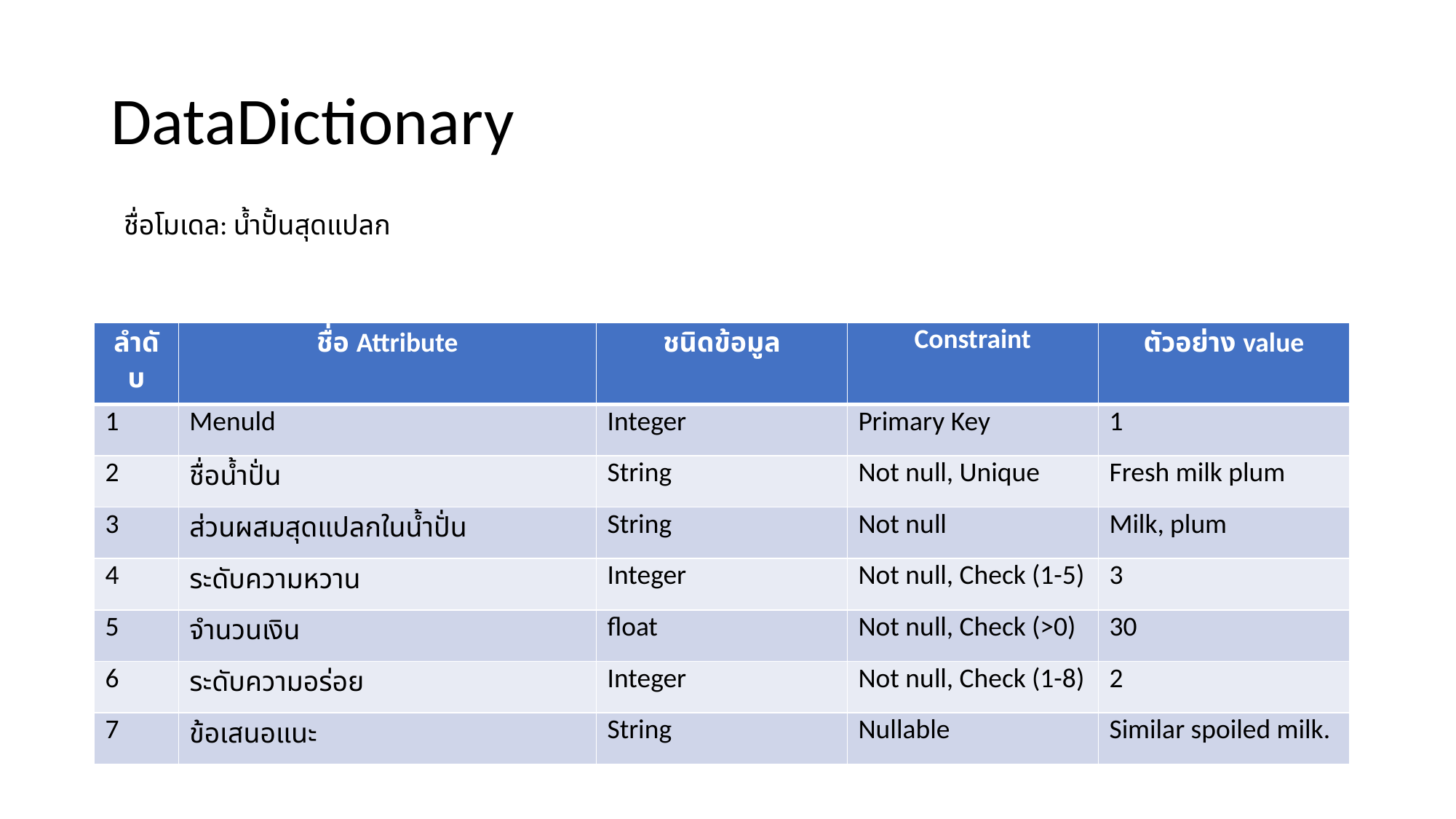

# DataDictionary
ชื่อโมเดล: น้ำปั้นสุดแปลก
| ลำดับ | ชื่อ Attribute | ชนิดข้อมูล | Constraint | ตัวอย่าง value |
| --- | --- | --- | --- | --- |
| 1 | Menuld | Integer | Primary Key | 1 |
| 2 | ชื่อน้ำปั่น | String | Not null, Unique | Fresh milk plum |
| 3 | ส่วนผสมสุดแปลกในน้ำปั่น | String | Not null | Milk, plum |
| 4 | ระดับความหวาน | Integer | Not null, Check (1-5) | 3 |
| 5 | จำนวนเงิน | float | Not null, Check (>0) | 30 |
| 6 | ระดับความอร่อย | Integer | Not null, Check (1-8) | 2 |
| 7 | ข้อเสนอแนะ | String | Nullable | Similar spoiled milk. |